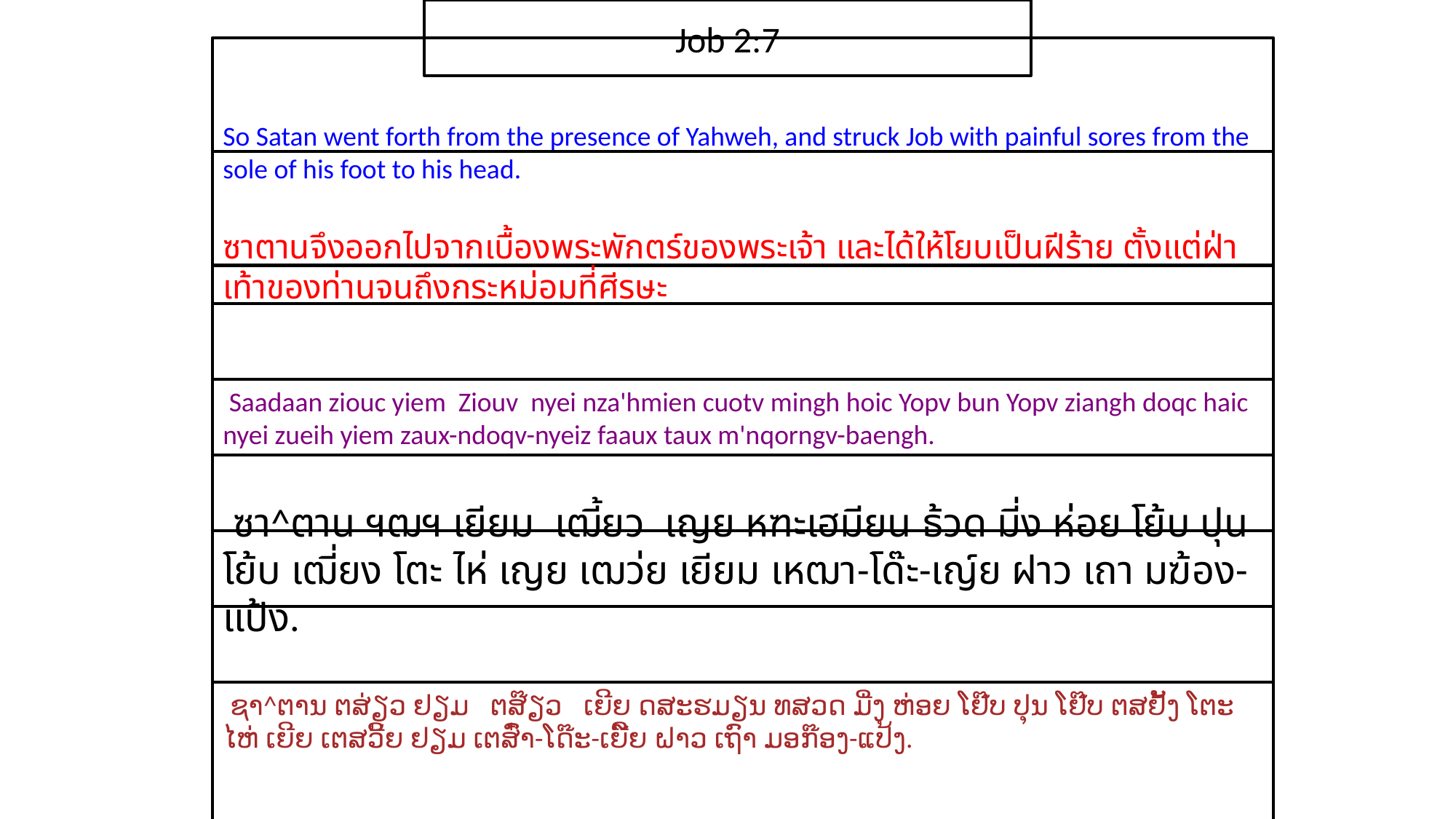

Job 2:7
So Satan went forth from the presence of Yahweh, and struck Job with painful sores from the sole of his foot to his head.
ซาตาน​จึง​ออกไป​จาก​เบื้อง​พระ​พักตร์​ของ​พระ​เจ้า และ​ได้​ให้​โยบ​เป็น​ฝี​ร้าย ตั้งแต่​ฝ่า​เท้า​ของ​ท่าน​จนถึง​กระหม่อม​ที่​ศีรษะ​
 Saadaan ziouc yiem  Ziouv  nyei nza'hmien cuotv mingh hoic Yopv bun Yopv ziangh doqc haic nyei zueih yiem zaux-ndoqv-nyeiz faaux taux m'nqorngv-baengh.
 ซา^ตาน ฯฒฯ เยียม  เฒี้ยว  เญย หฑะเฮมียน ธ้วด มี่ง ห่อย โย้บ ปุน โย้บ เฒี่ยง โตะ ไห่ เญย เฒว่ย เยียม เหฒา-โด๊ะ-เญ์ย ฝาว เถา มฆ้อง-แป้ง.
 ຊາ^ຕານ ຕສ່ຽວ ຢຽມ   ຕສ໊ຽວ   ເຍີຍ ດສະຮມຽນ ທສວດ ມີ່ງ ຫ່ອຍ ໂຢ໊ບ ປຸນ ໂຢ໊ບ ຕສຢັ້ງ ໂຕະ ໄຫ່ ເຍີຍ ເຕສວີ້ຍ ຢຽມ ເຕສົ໋າ-ໂດ໊ະ-ເຍີ໌ຍ ຝາວ ເຖົາ ມອກ໊ອງ-ແປ້ງ.